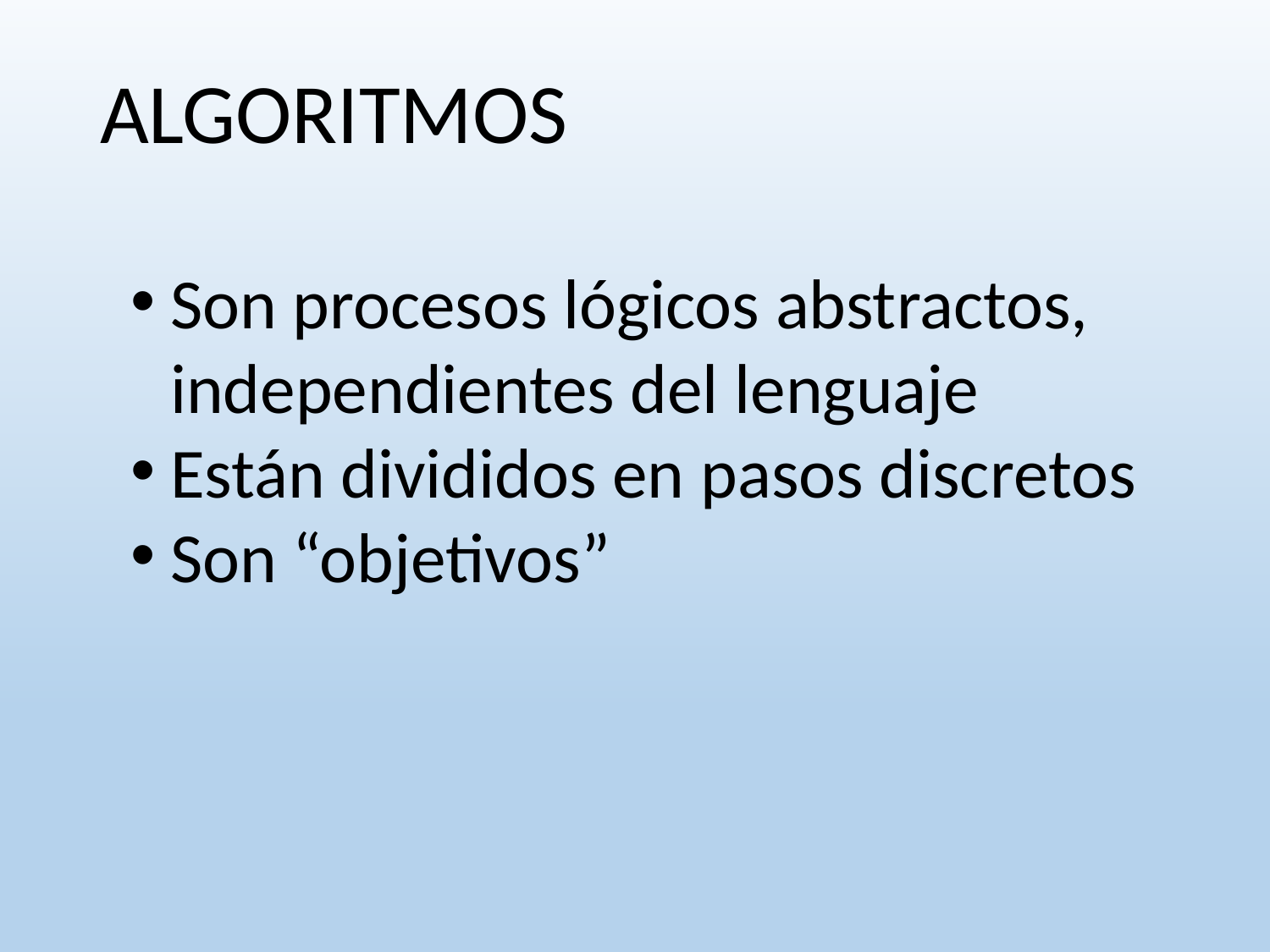

# ALGORITMOS
Son procesos lógicos abstractos, independientes del lenguaje
Están divididos en pasos discretos
Son “objetivos”